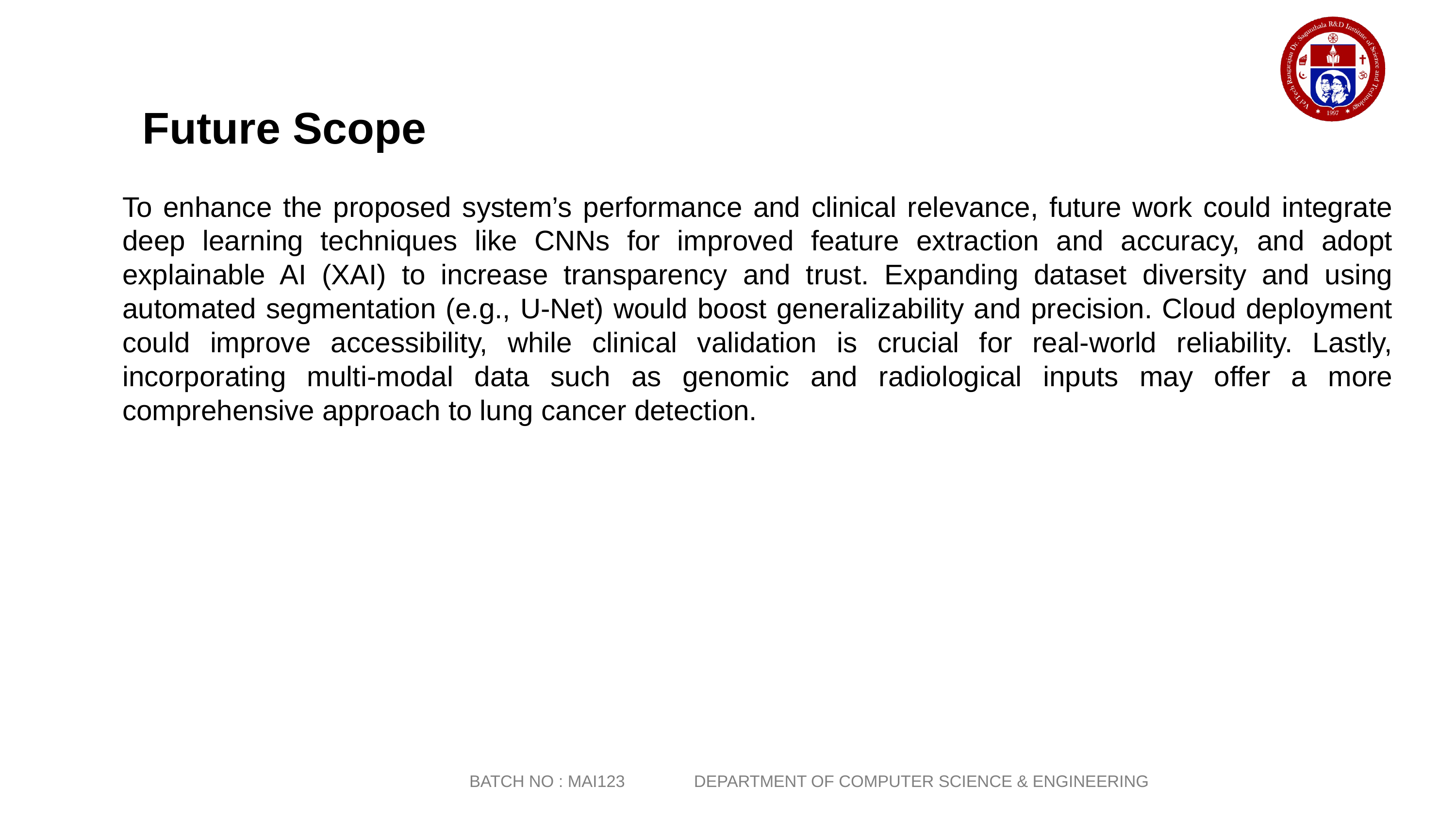

Future Scope
To enhance the proposed system’s performance and clinical relevance, future work could integrate deep learning techniques like CNNs for improved feature extraction and accuracy, and adopt explainable AI (XAI) to increase transparency and trust. Expanding dataset diversity and using automated segmentation (e.g., U-Net) would boost generalizability and precision. Cloud deployment could improve accessibility, while clinical validation is crucial for real-world reliability. Lastly, incorporating multi-modal data such as genomic and radiological inputs may offer a more comprehensive approach to lung cancer detection.

BATCH NO : MAI123               DEPARTMENT OF COMPUTER SCIENCE & ENGINEERING
32